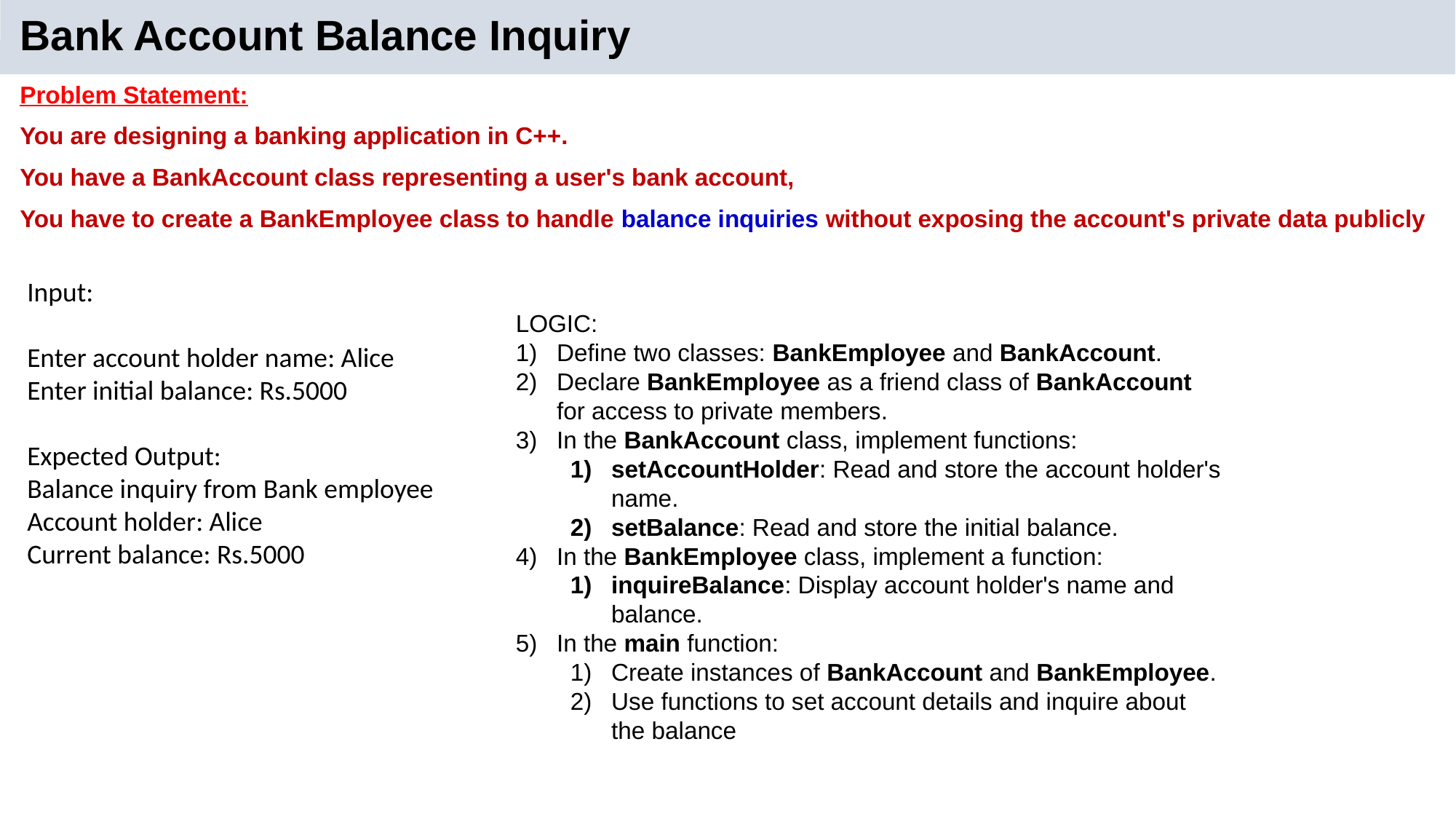

# Bank Account Balance Inquiry

Problem Statement:
You are designing a banking application in C++.
You have a BankAccount class representing a user's bank account,
You have to create a BankEmployee class to handle balance inquiries without exposing the account's private data publicly

Input:

Enter account holder name: Alice
Enter initial balance: Rs.5000

Expected Output:
Balance inquiry from Bank employee
Account holder: Alice
Current balance: Rs.5000
LOGIC:
Define two classes: BankEmployee and BankAccount.
Declare BankEmployee as a friend class of BankAccount for access to private members.
In the BankAccount class, implement functions:
setAccountHolder: Read and store the account holder's name.
setBalance: Read and store the initial balance.
In the BankEmployee class, implement a function:
inquireBalance: Display account holder's name and balance.
In the main function:
Create instances of BankAccount and BankEmployee.
Use functions to set account details and inquire about the balance